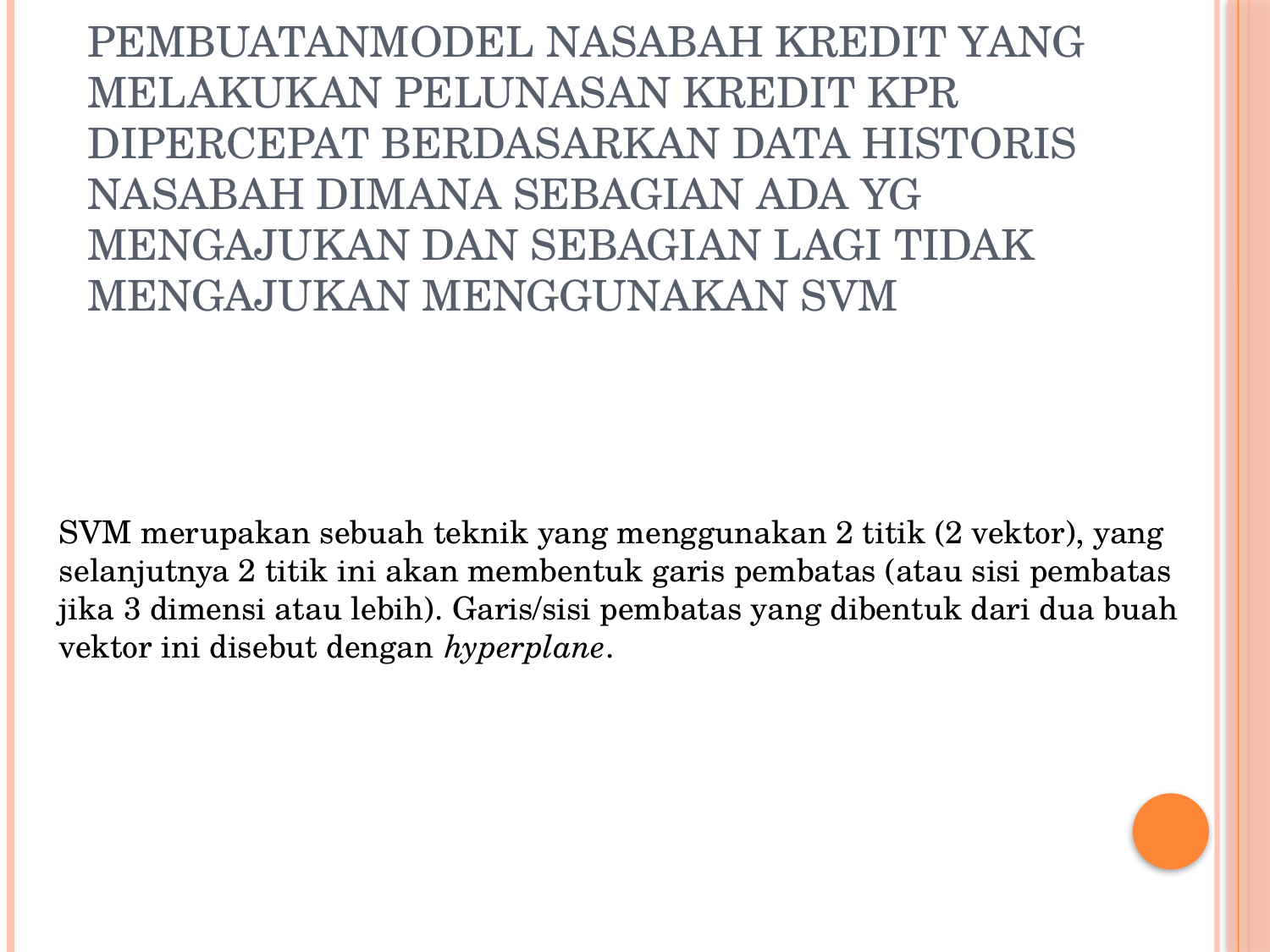

# Pembuatanmodel nasabah Kredit yang melakukan Pelunasan Kredit KPR dipercepat berdasarkan data historis nasabah dimana sebagian ada yg mengajukan dan sebagian lagi tidak mengajukan menggunakan SVM
SVM merupakan sebuah teknik yang menggunakan 2 titik (2 vektor), yang selanjutnya 2 titik ini akan membentuk garis pembatas (atau sisi pembatas jika 3 dimensi atau lebih). Garis/sisi pembatas yang dibentuk dari dua buah vektor ini disebut dengan hyperplane.